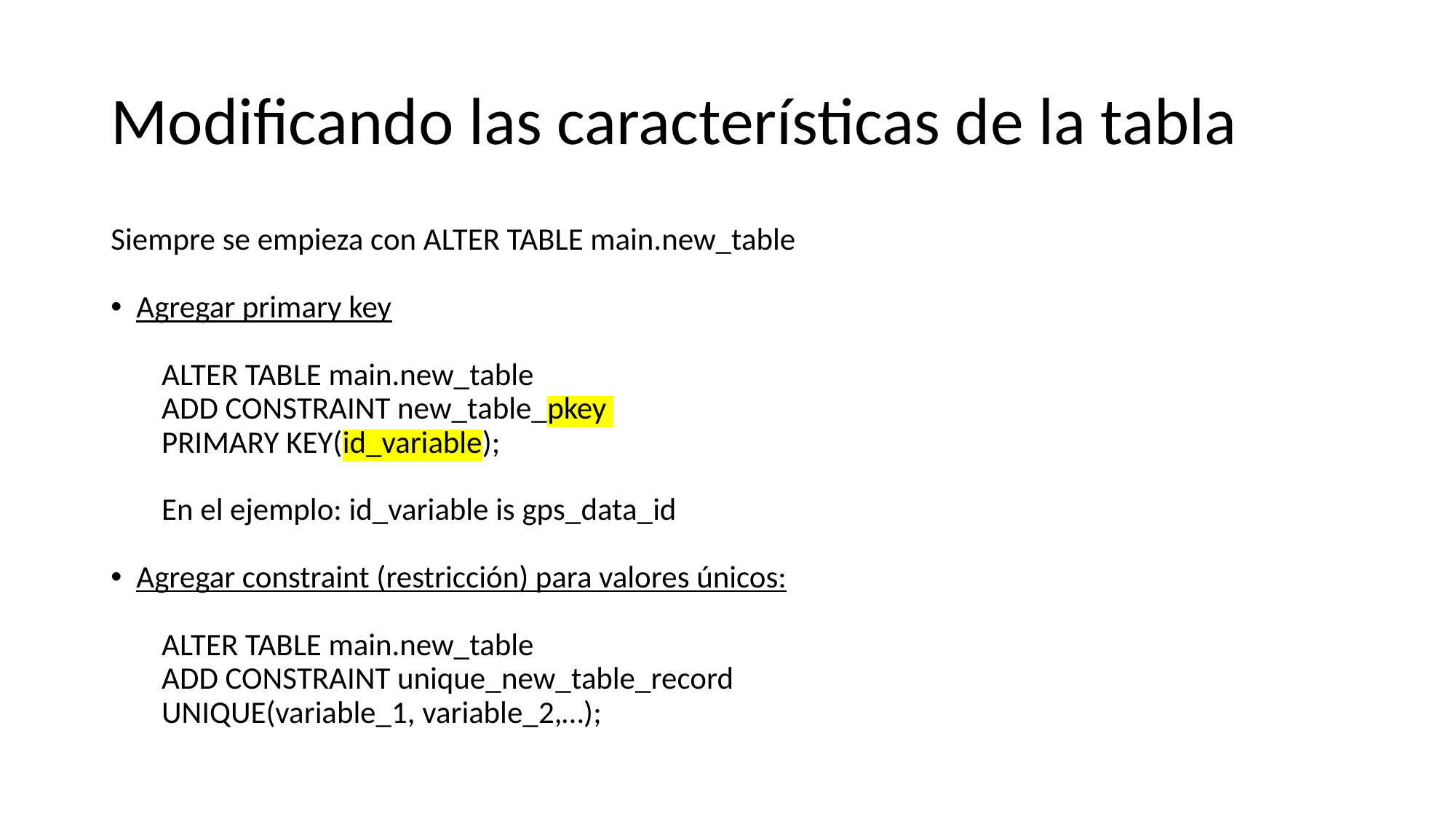

# Modificando las características de la tabla
Siempre se empieza con ALTER TABLE main.new_table

Agregar primary key

ALTER TABLE main.new_table
ADD CONSTRAINT new_table_pkey
PRIMARY KEY(id_variable);

En el ejemplo: id_variable is gps_data_id

Agregar constraint (restricción) para valores únicos:

ALTER TABLE main.new_table
ADD CONSTRAINT unique_new_table_record
UNIQUE(variable_1, variable_2,…);